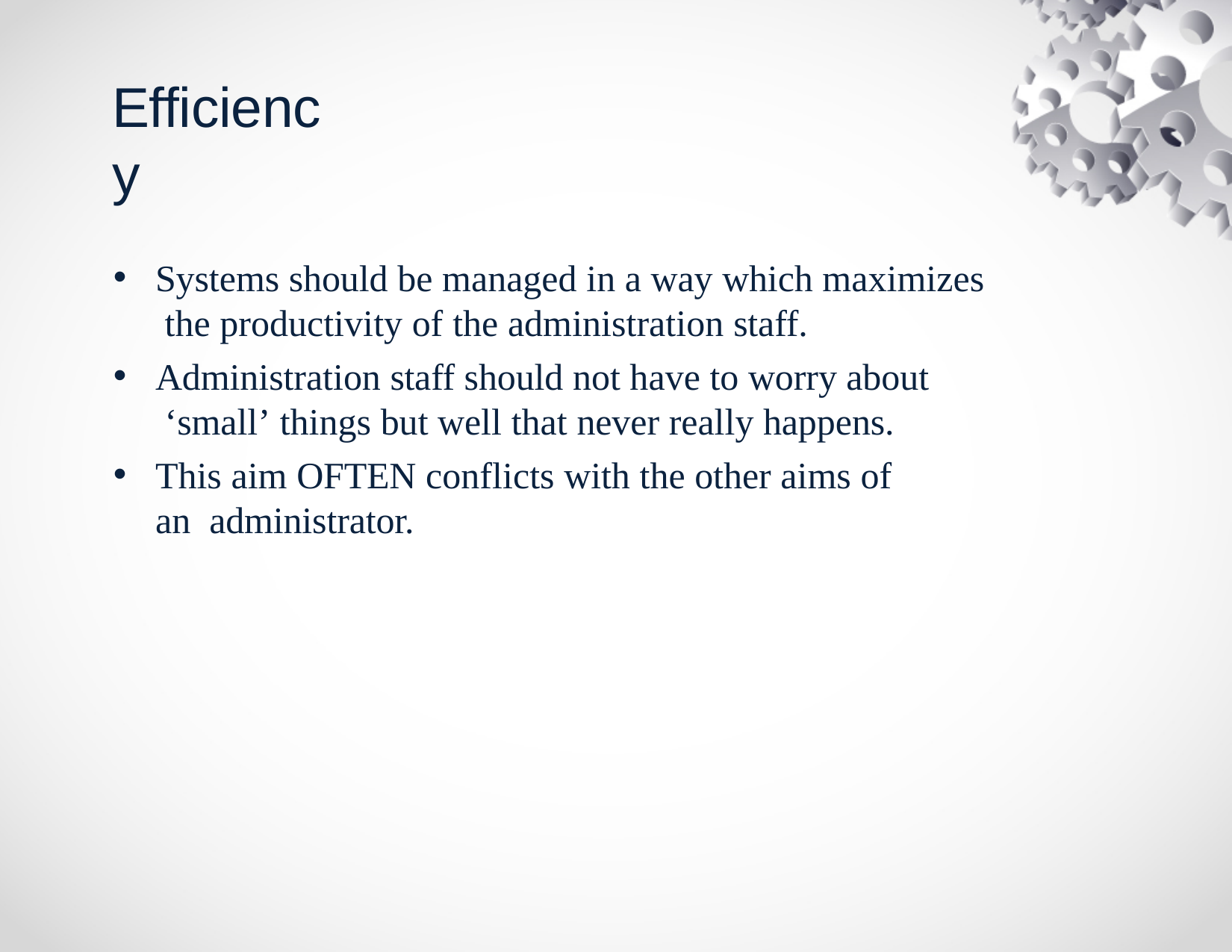

# Efficiency
Systems should be managed in a way which maximizes  the productivity of the administration staff.
Administration staff should not have to worry about  ‘small’ things but well that never really happens.
This aim OFTEN conflicts with the other aims of an  administrator.